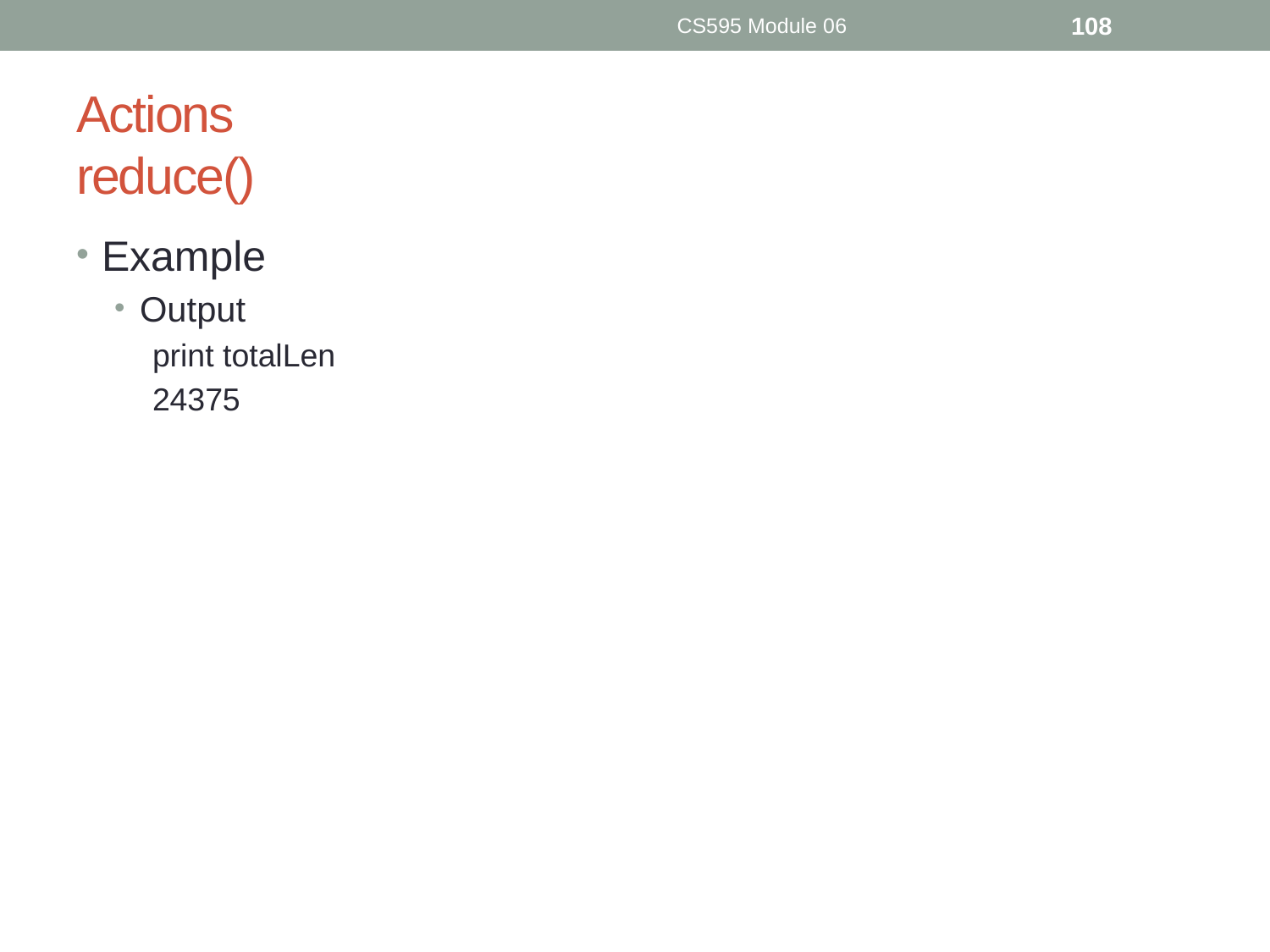

CS595 Module 06
108
# Actions reduce()
Example
Output
print totalLen
24375